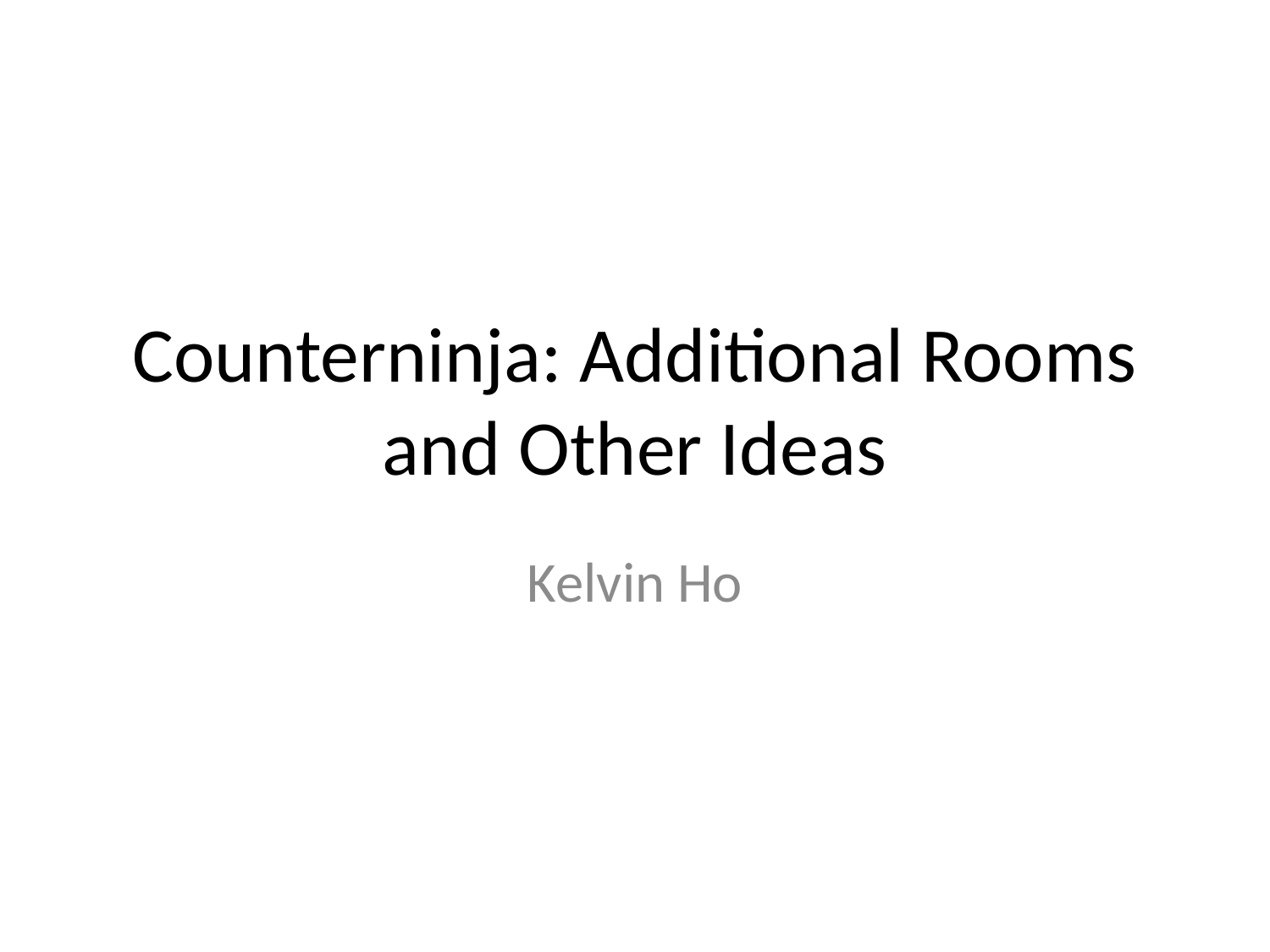

# Counterninja: Additional Rooms and Other Ideas
Kelvin Ho